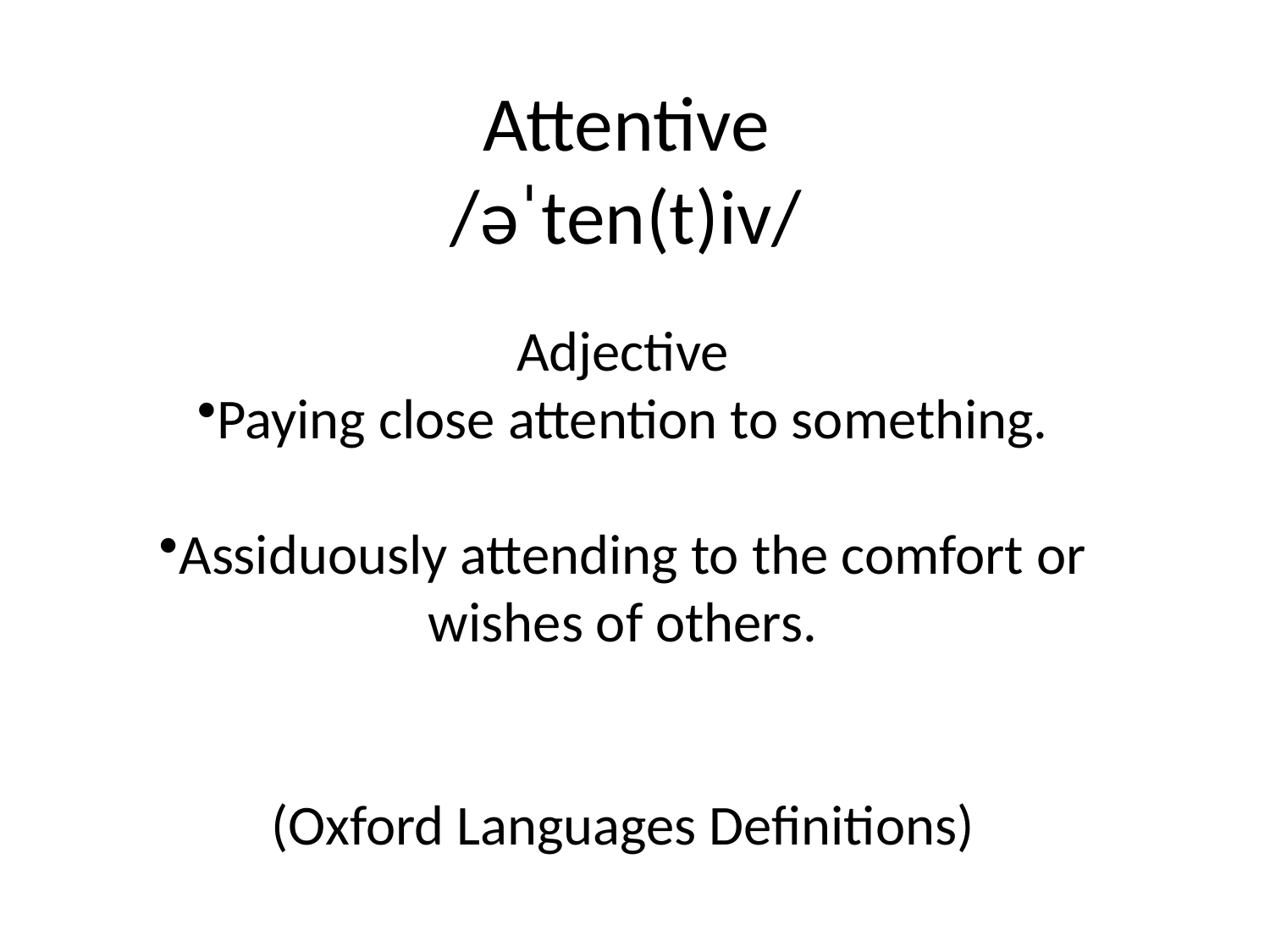

# Attentive
/əˈten(t)iv/
Adjective
Paying close attention to something.

Assiduously attending to the comfort or wishes of others.

(Oxford Languages Definitions)